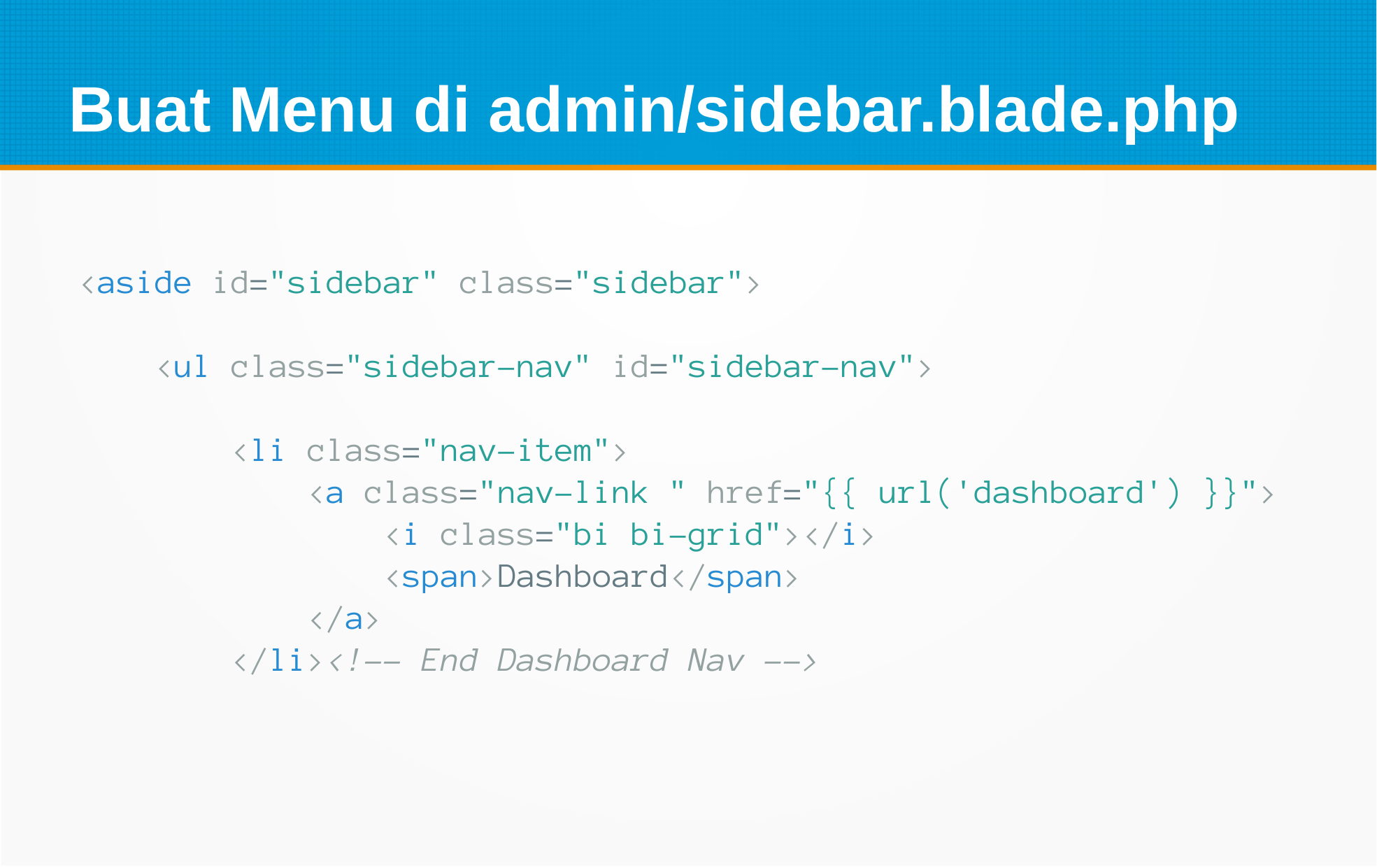

Buat Menu di admin/sidebar.blade.php
<aside id="sidebar" class="sidebar">
    <ul class="sidebar-nav" id="sidebar-nav">
        <li class="nav-item">
            <a class="nav-link " href="{{ url('dashboard') }}">
                <i class="bi bi-grid"></i>
                <span>Dashboard</span>
            </a>
        </li><!-- End Dashboard Nav -->